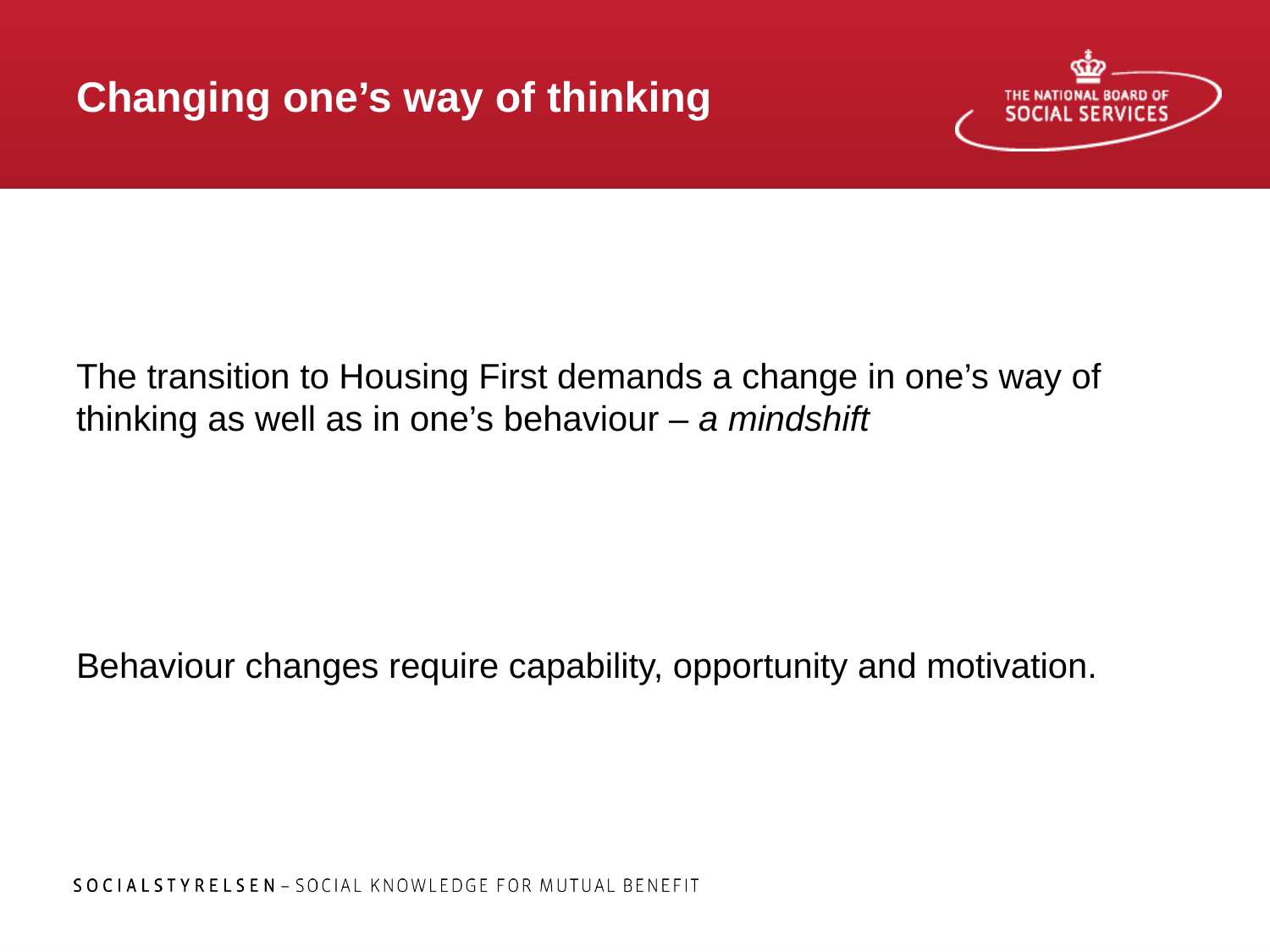

# Changing one’s way of thinking

The transition to Housing First demands a change in one’s way of thinking as well as in one’s behaviour – a mindshift

Behaviour changes require capability, opportunity and motivation.